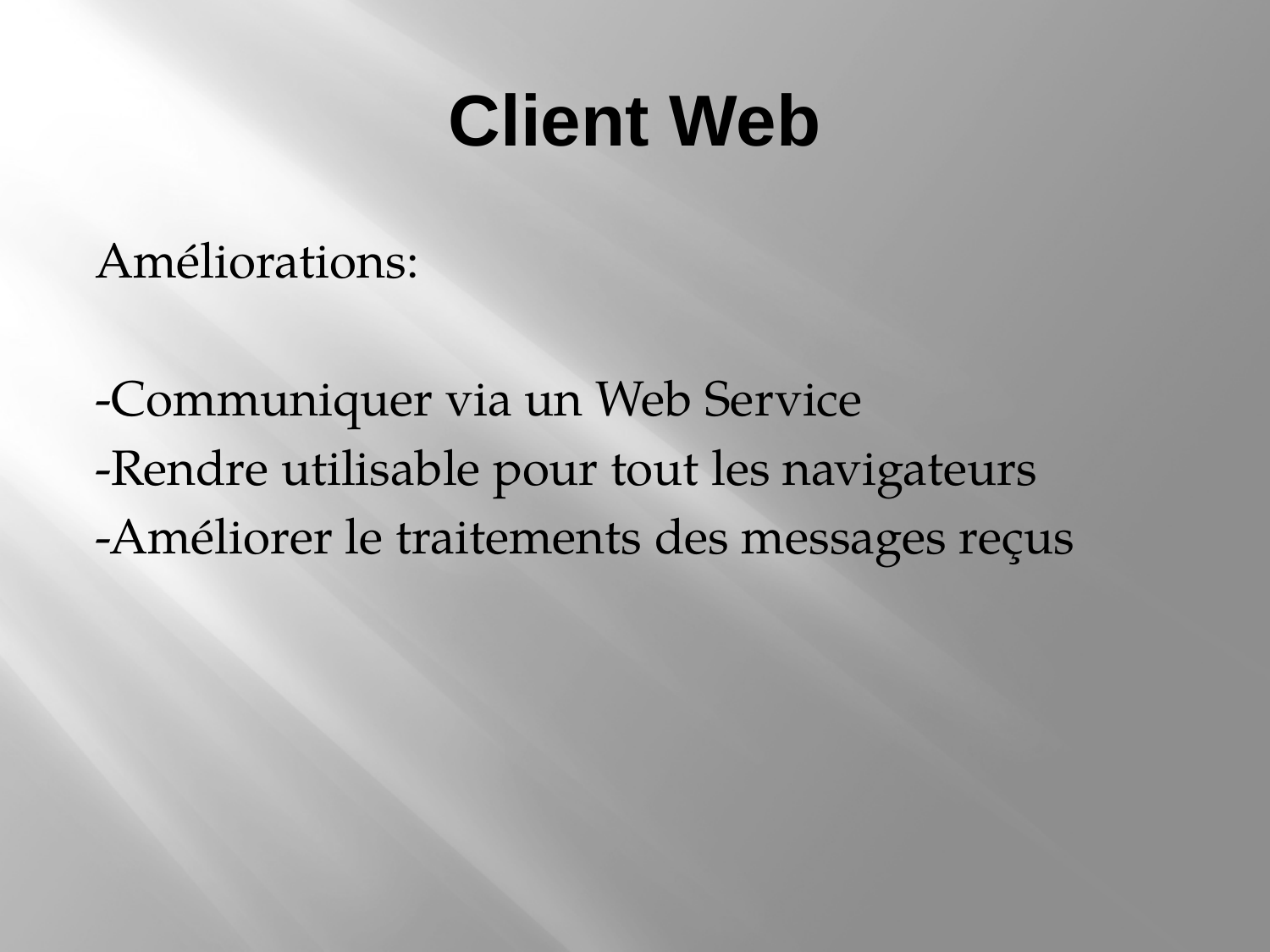

# Client Web
Améliorations:

-Communiquer via un Web Service
-Rendre utilisable pour tout les navigateurs
-Améliorer le traitements des messages reçus